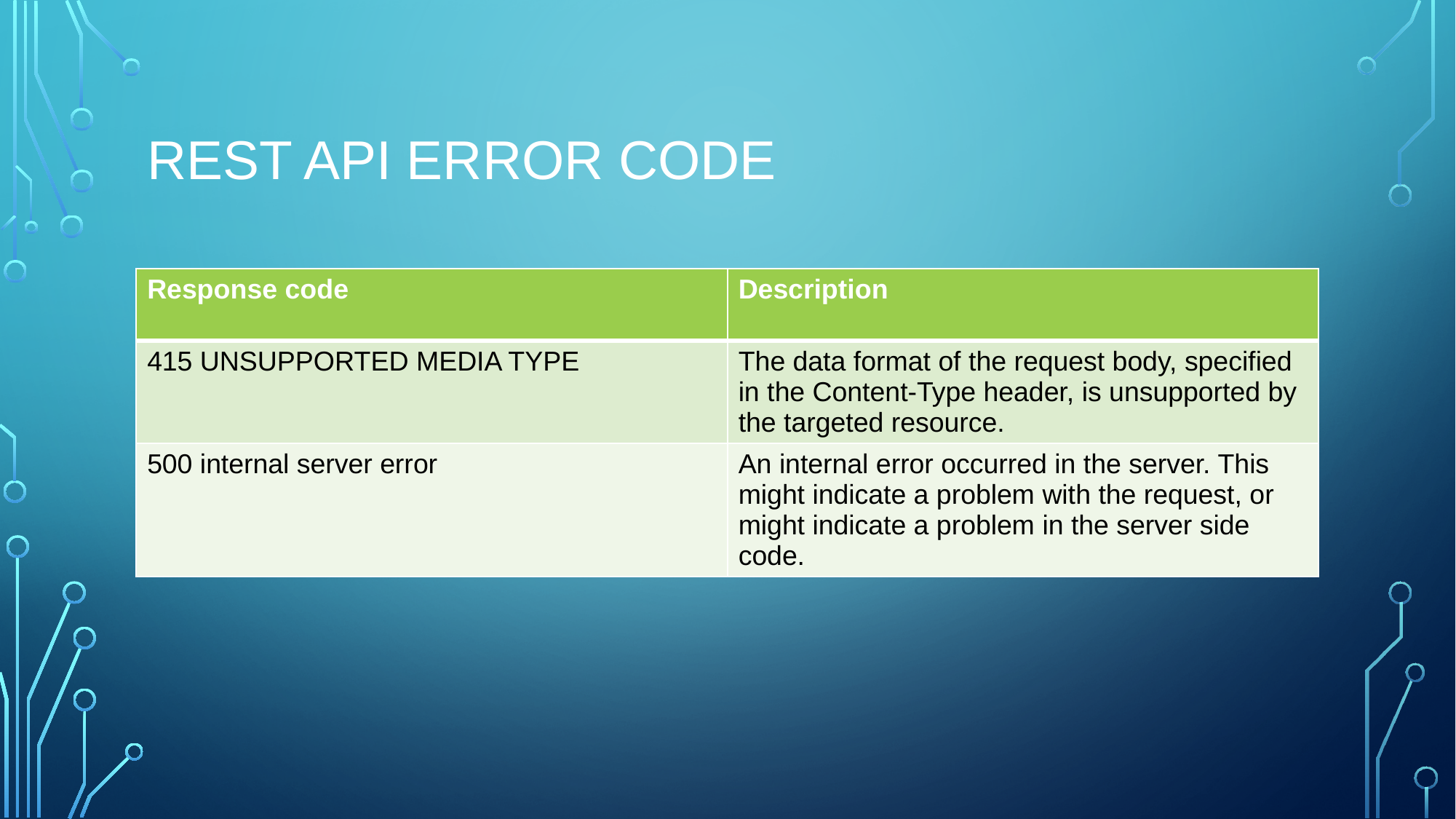

# Rest api Error code
| Response code | Description |
| --- | --- |
| 415 UNSUPPORTED MEDIA TYPE | The data format of the request body, specified in the Content-Type header, is unsupported by the targeted resource. |
| 500 internal server error | An internal error occurred in the server. This might indicate a problem with the request, or might indicate a problem in the server side code. |